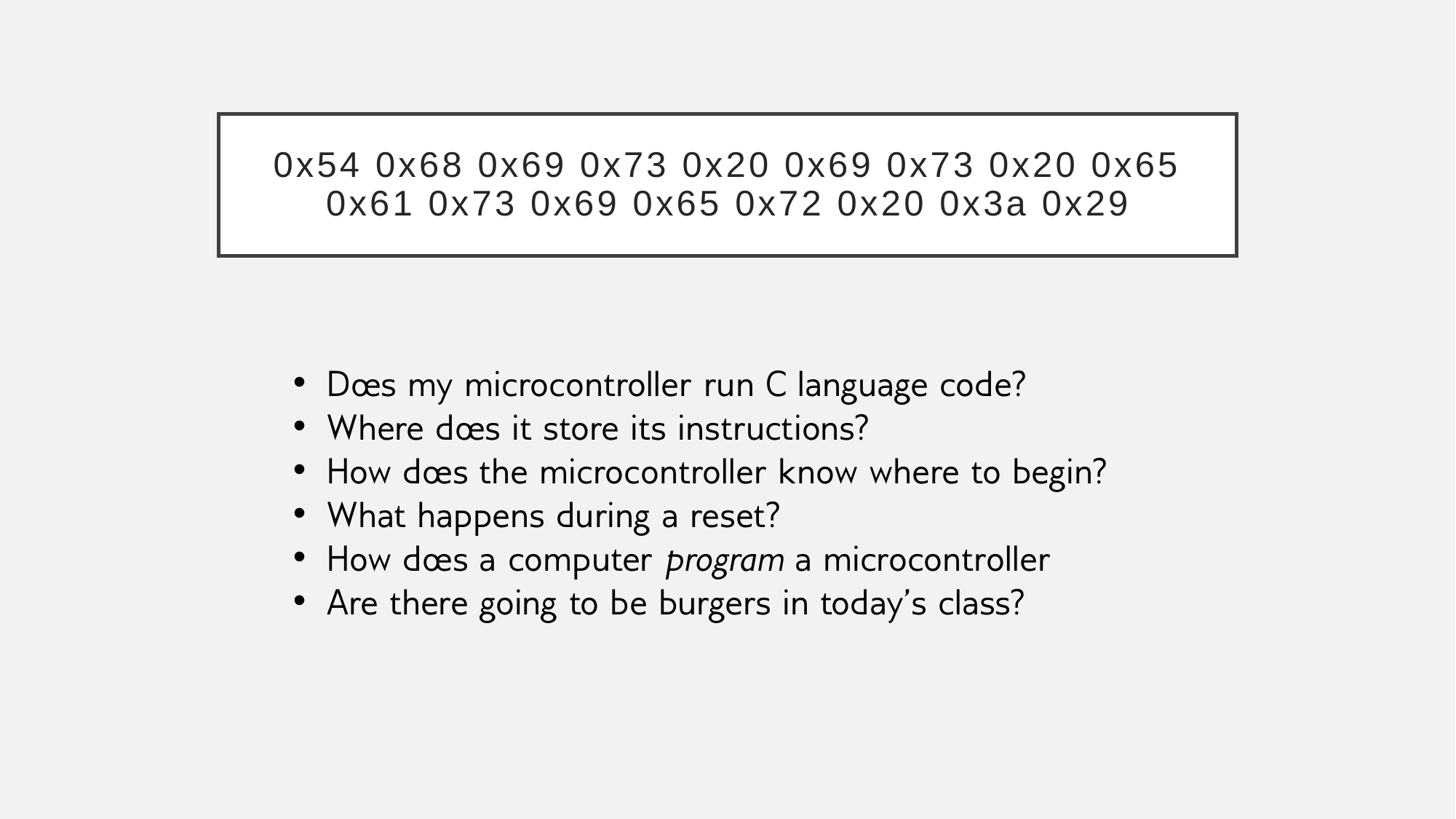

# 0x54 0x68 0x69 0x73 0x20 0x69 0x73 0x20 0x65 0x61 0x73 0x69 0x65 0x72 0x20 0x3a 0x29
Does my microcontroller run C language code?
Where does it store its instructions?
How does the microcontroller know where to begin?
What happens during a reset?
How does a computer program a microcontroller
Are there going to be burgers in today’s class?